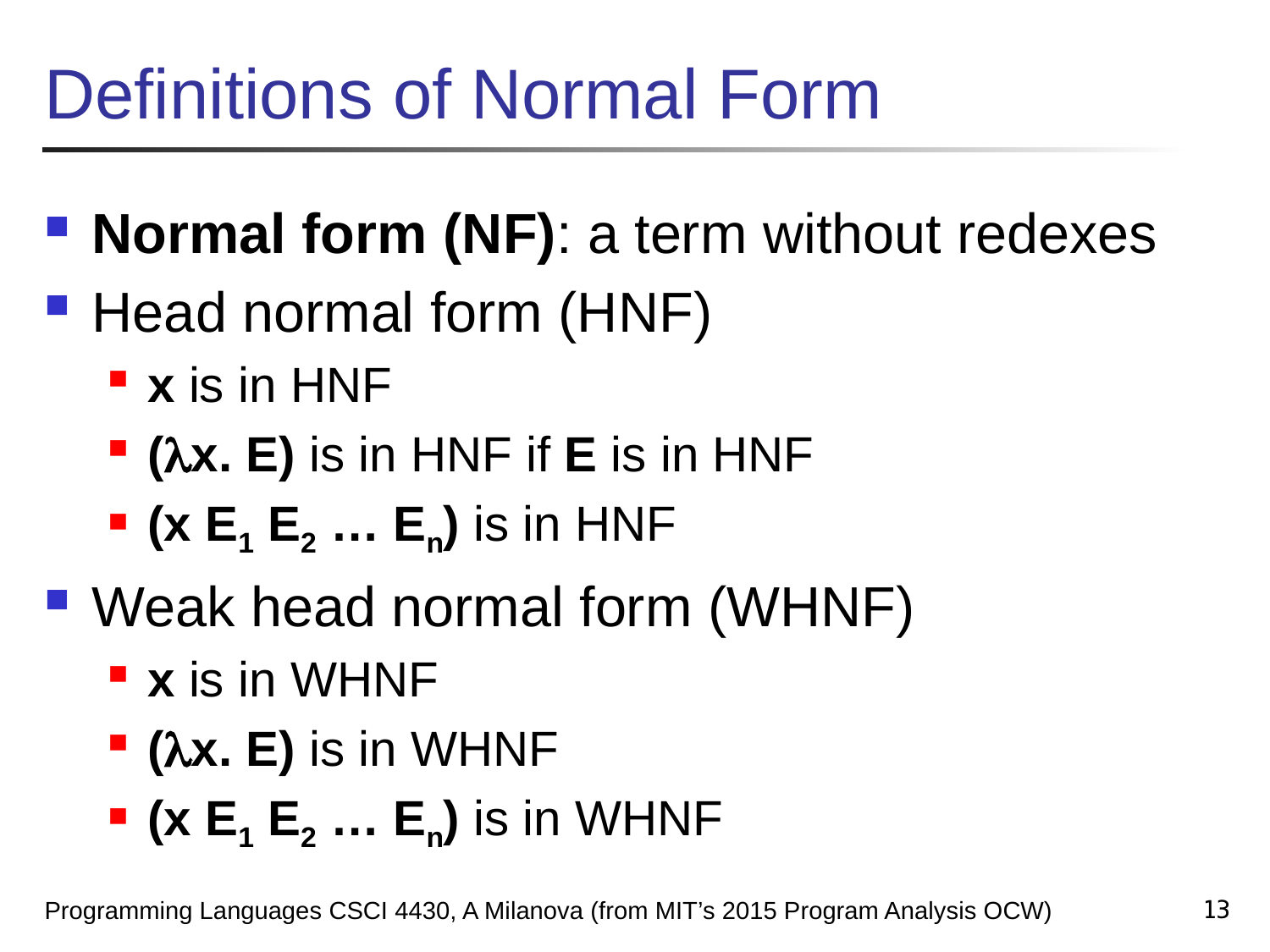

# Definitions of Normal Form
Normal form (NF): a term without redexes
Head normal form (HNF)
x is in HNF
(λx. E) is in HNF if E is in HNF
(x E1 E2 … En) is in HNF
Weak head normal form (WHNF)
x is in WHNF
(λx. E) is in WHNF
(x E1 E2 … En) is in WHNF
13
Programming Languages CSCI 4430, A Milanova (from MIT’s 2015 Program Analysis OCW)